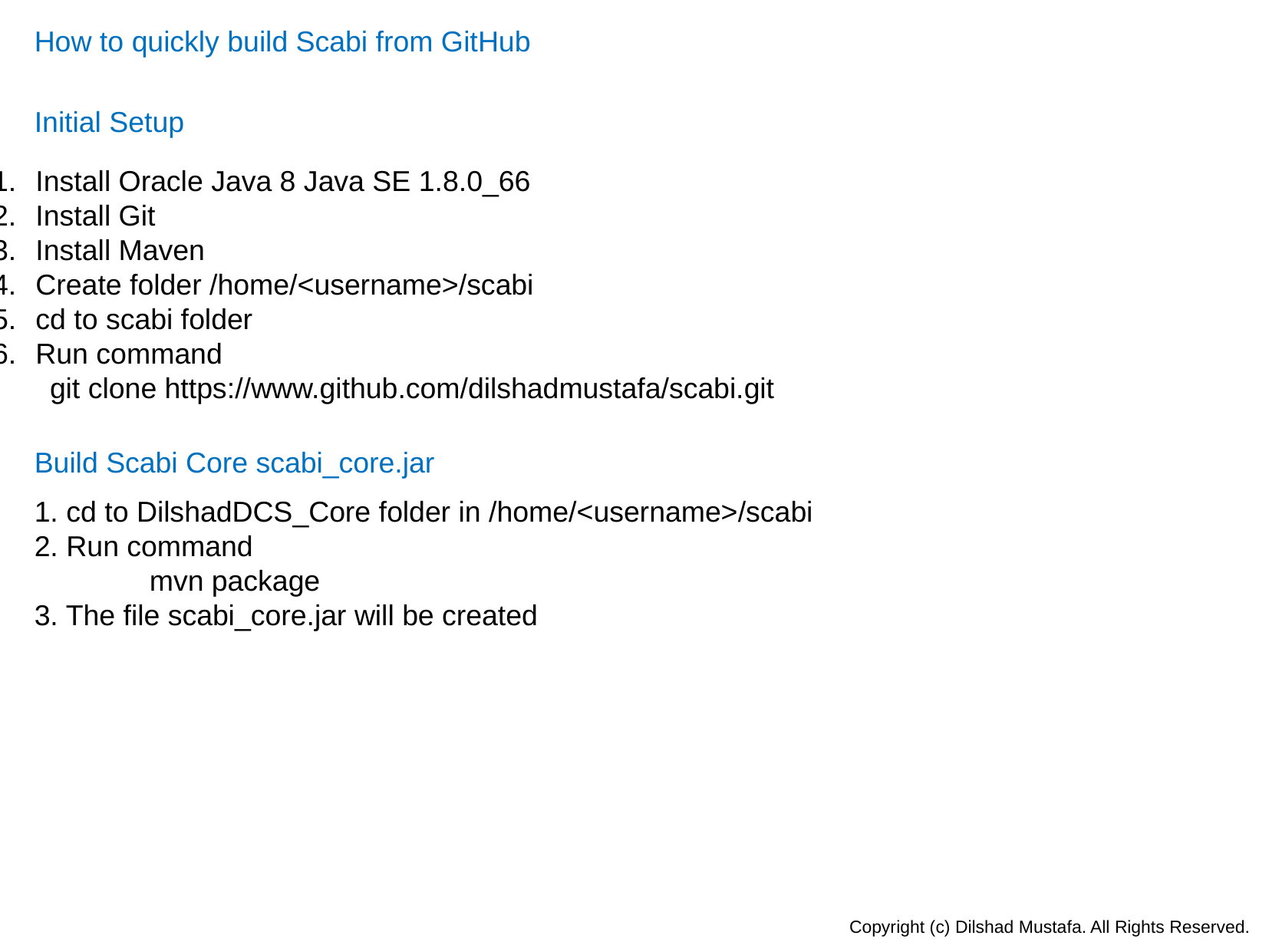

How to quickly build Scabi from GitHub
Initial Setup
Install Oracle Java 8 Java SE 1.8.0_66
Install Git
Install Maven
Create folder /home/<username>/scabi
cd to scabi folder
Run command
git clone https://www.github.com/dilshadmustafa/scabi.git
Build Scabi Core scabi_core.jar
1. cd to DilshadDCS_Core folder in /home/<username>/scabi
2. Run command
	mvn package
3. The file scabi_core.jar will be created
Copyright (c) Dilshad Mustafa. All Rights Reserved.